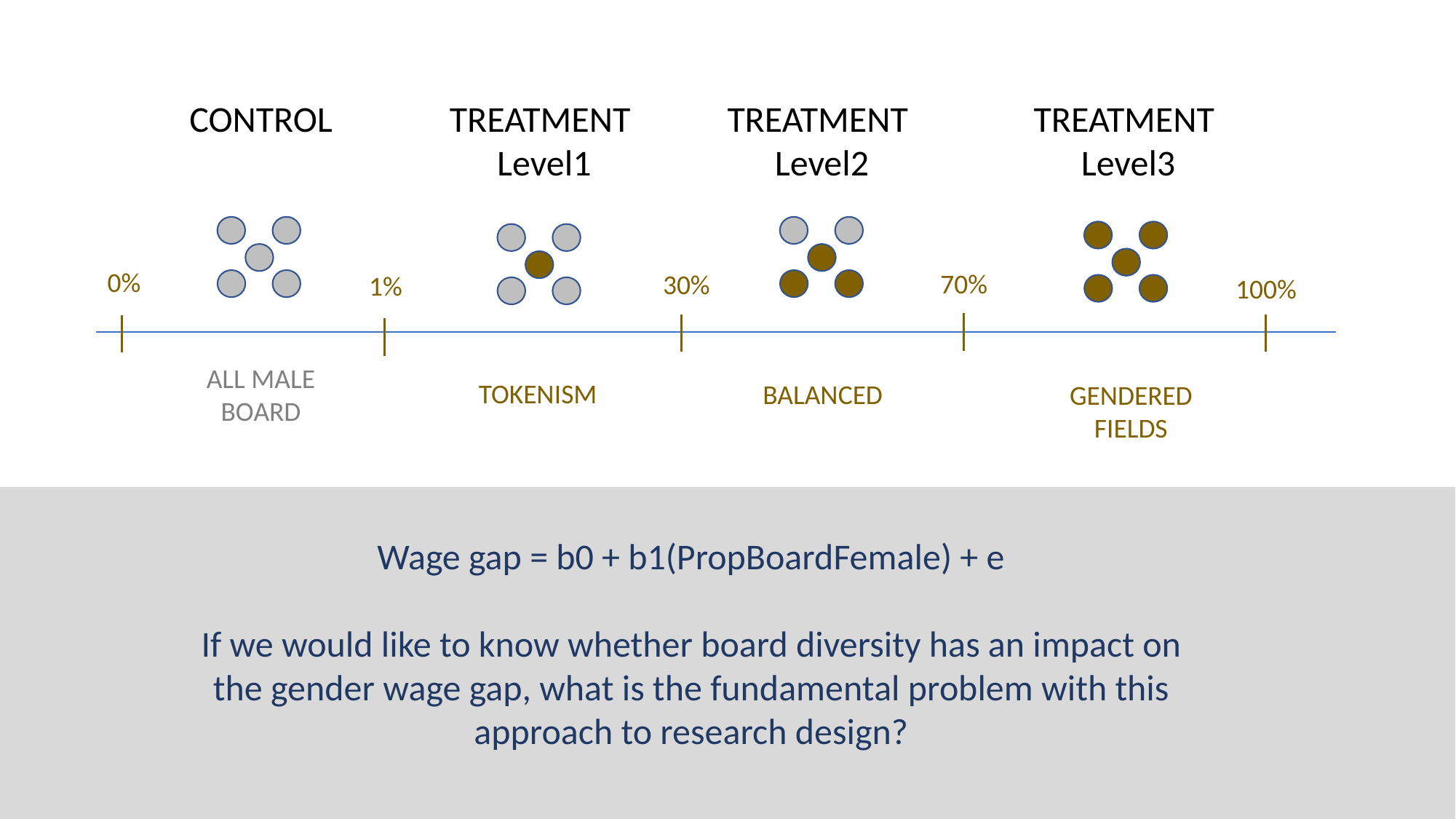

CONTROL
TREATMENT
Level1
TREATMENT
Level2
TREATMENT
Level3

0%
70%
30%
1%
100%
ALL MALE BOARD
tokenism
balanced
gendered fields

Wage gap = b0 + b1(PropBoardFemale) + e

If we would like to know whether board diversity has an impact on the gender wage gap, what is the fundamental problem with this approach to research design?